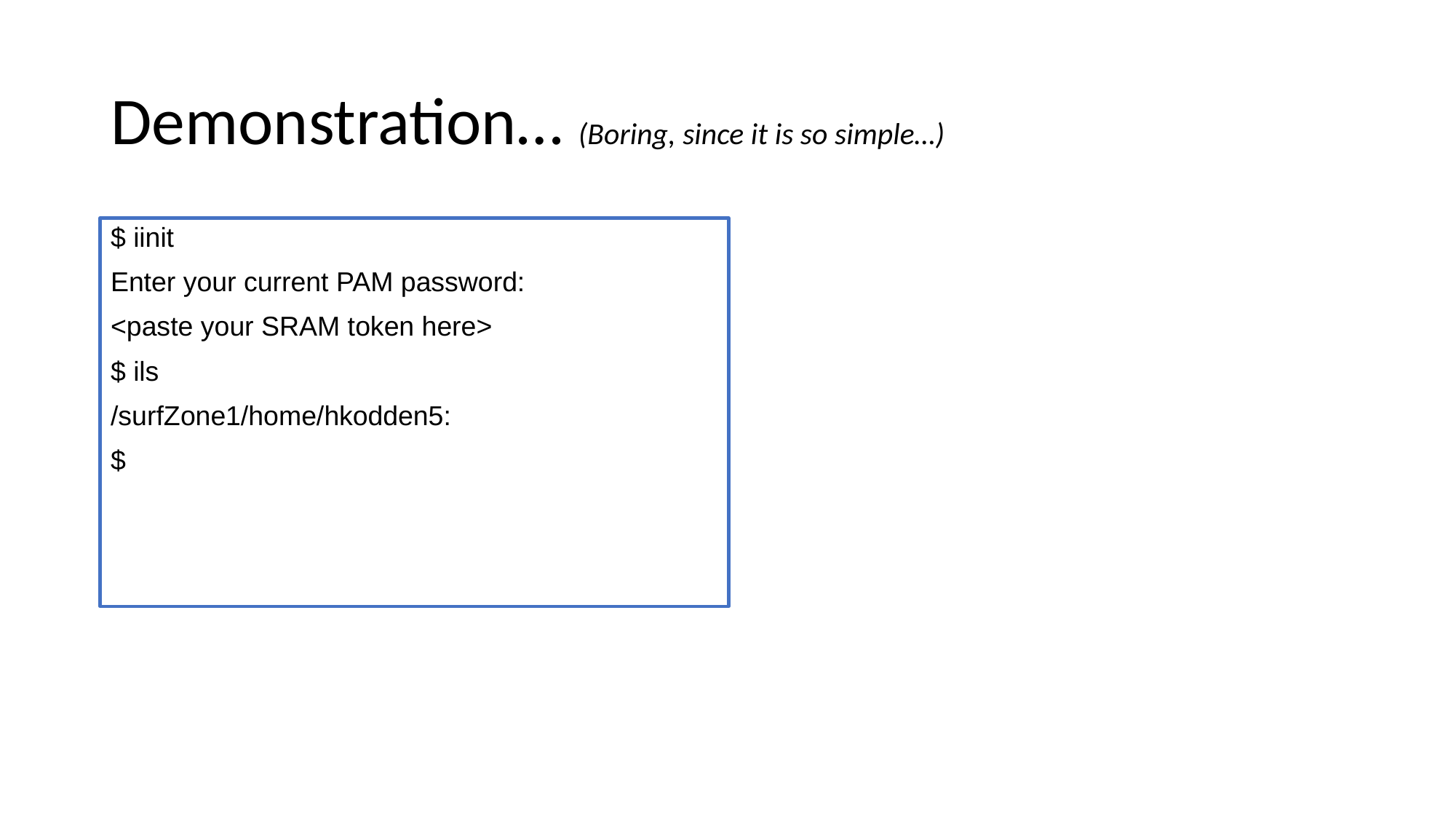

Demonstration… (Boring, since it is so simple…)
$ iinit
Enter your current PAM password:
<paste your SRAM token here>
$ ils
/surfZone1/home/hkodden5:
$